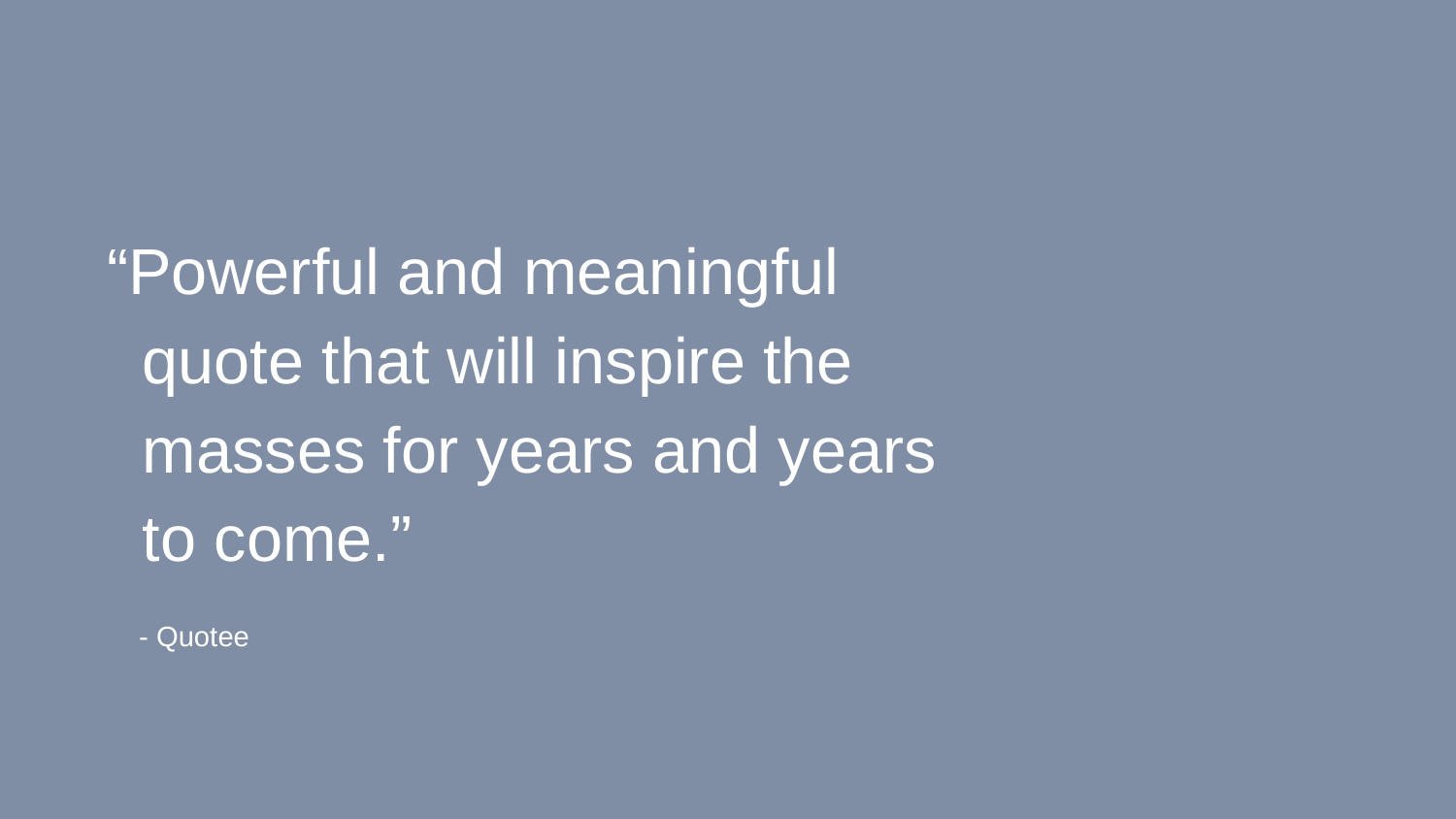

“Powerful and meaningful
  quote that will inspire the
  masses for years and years
  to come.”

    - Quotee